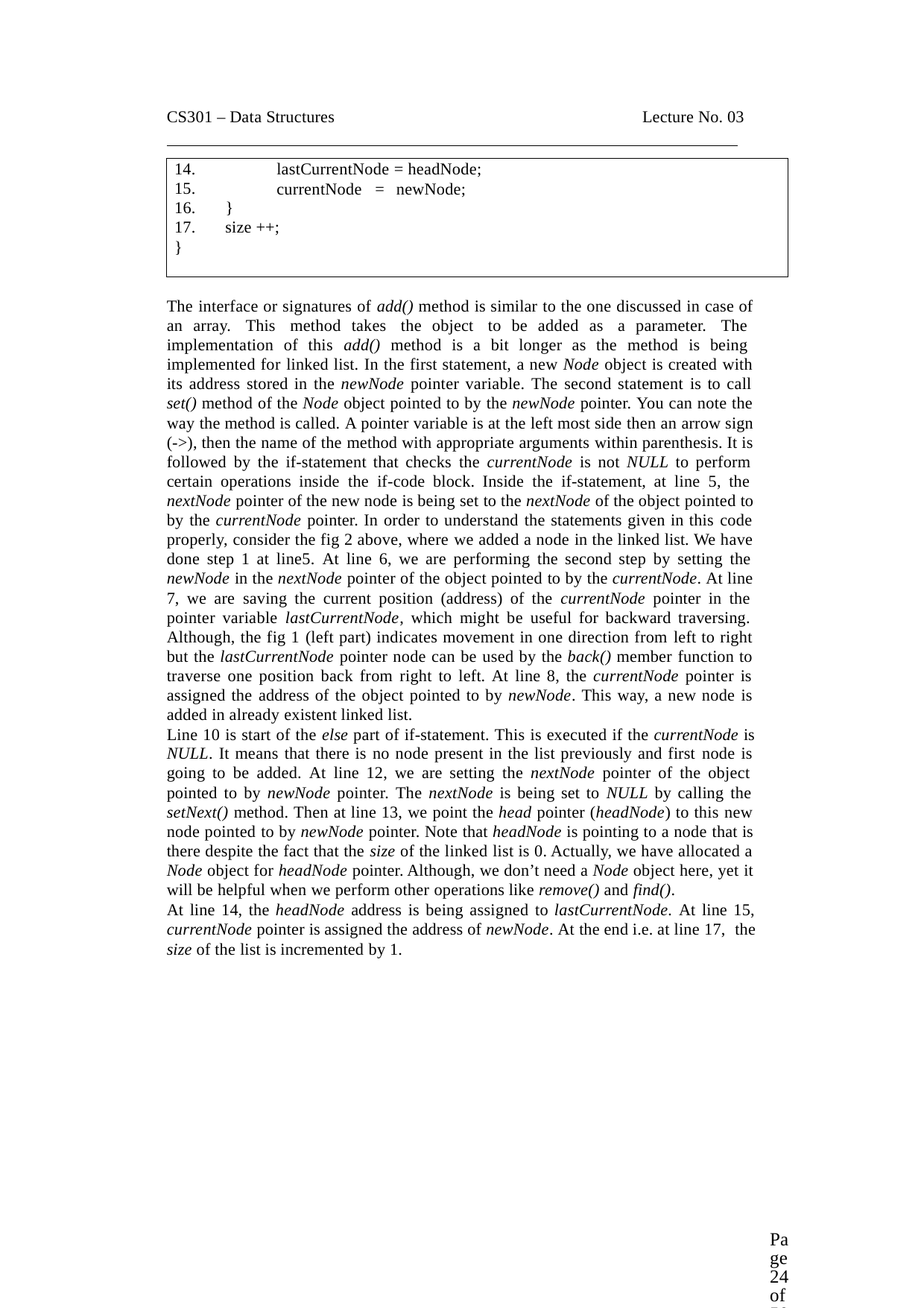

CS301 – Data Structures
Lecture No. 03

14.
15.
16.	}
17.	size ++;
}

lastCurrentNode = headNode;  currentNode   =  newNode;

The interface or signatures of add() method is similar to the one discussed in case of  an array. This method takes the object to be added as a parameter. The  implementation of this add() method is a bit longer as the method is being  implemented for linked list. In the first statement, a new Node object is created with  its address stored in the newNode pointer variable. The second statement is to call  set() method of the Node object pointed to by the newNode pointer. You can note the  way the method is called. A pointer variable is at the left most side then an arrow sign  (->), then the name of the method with appropriate arguments within parenthesis. It is  followed by the if-statement that checks the currentNode is not NULL to perform  certain operations inside the if-code block. Inside the if-statement, at line 5, the  nextNode pointer of the new node is being set to the nextNode of the object pointed to  by the currentNode pointer. In order to understand the statements given in this code  properly, consider the fig 2 above, where we added a node in the linked list. We have  done step 1 at line5. At line 6, we are performing the second step by setting the  newNode in the nextNode pointer of the object pointed to by the currentNode. At line  7, we are saving the current position (address) of the currentNode pointer in the  pointer variable lastCurrentNode, which might be useful for backward traversing.  Although, the fig 1 (left part) indicates movement in one direction from left to right  but the lastCurrentNode pointer node can be used by the back() member function to  traverse one position back from right to left. At line 8, the currentNode pointer is  assigned the address of the object pointed to by newNode. This way, a new node is  added in already existent linked list.
Line 10 is start of the else part of if-statement. This is executed if the currentNode is
NULL. It means that there is no node present in the list previously and first node is  going to be added. At line 12, we are setting the nextNode pointer of the object  pointed to by newNode pointer. The nextNode is being set to NULL by calling the  setNext() method. Then at line 13, we point the head pointer (headNode) to this new  node pointed to by newNode pointer. Note that headNode is pointing to a node that is  there despite the fact that the size of the linked list is 0. Actually, we have allocated a  Node object for headNode pointer. Although, we don’t need a Node object here, yet it  will be helpful when we perform other operations like remove() and find().
At line 14, the headNode address is being assigned to lastCurrentNode. At line 15,
currentNode pointer is assigned the address of newNode. At the end i.e. at line 17,  the
size of the list is incremented by 1.
Page 24 of 505